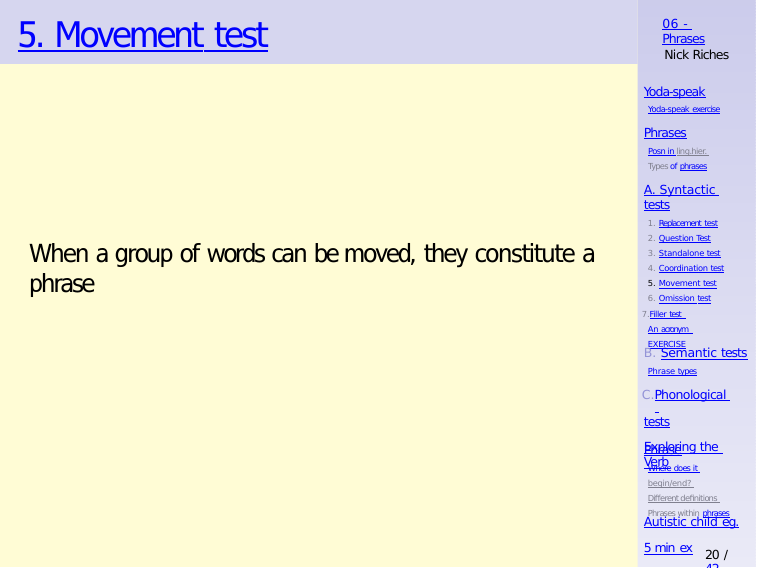

# 5. Movement test
06 - Phrases
Nick Riches
Yoda-speak
Yoda-speak exercise

Phrases
Posn in ling.hier.  Types of phrases
A. Syntactic tests
Replacement test
Question Test
Standalone test
Coordination test
Movement test
Omission test
Filler test  An acronym  EXERCISE
When a group of words can be moved, they constitute a  phrase
Semantic tests
Phrase types

Phonological  tests
Exploring the Verb
Phrase
Where does it begin/end?  Different definitions  Phrases within phrases
Autistic child eg.
5 min ex
20 / 42